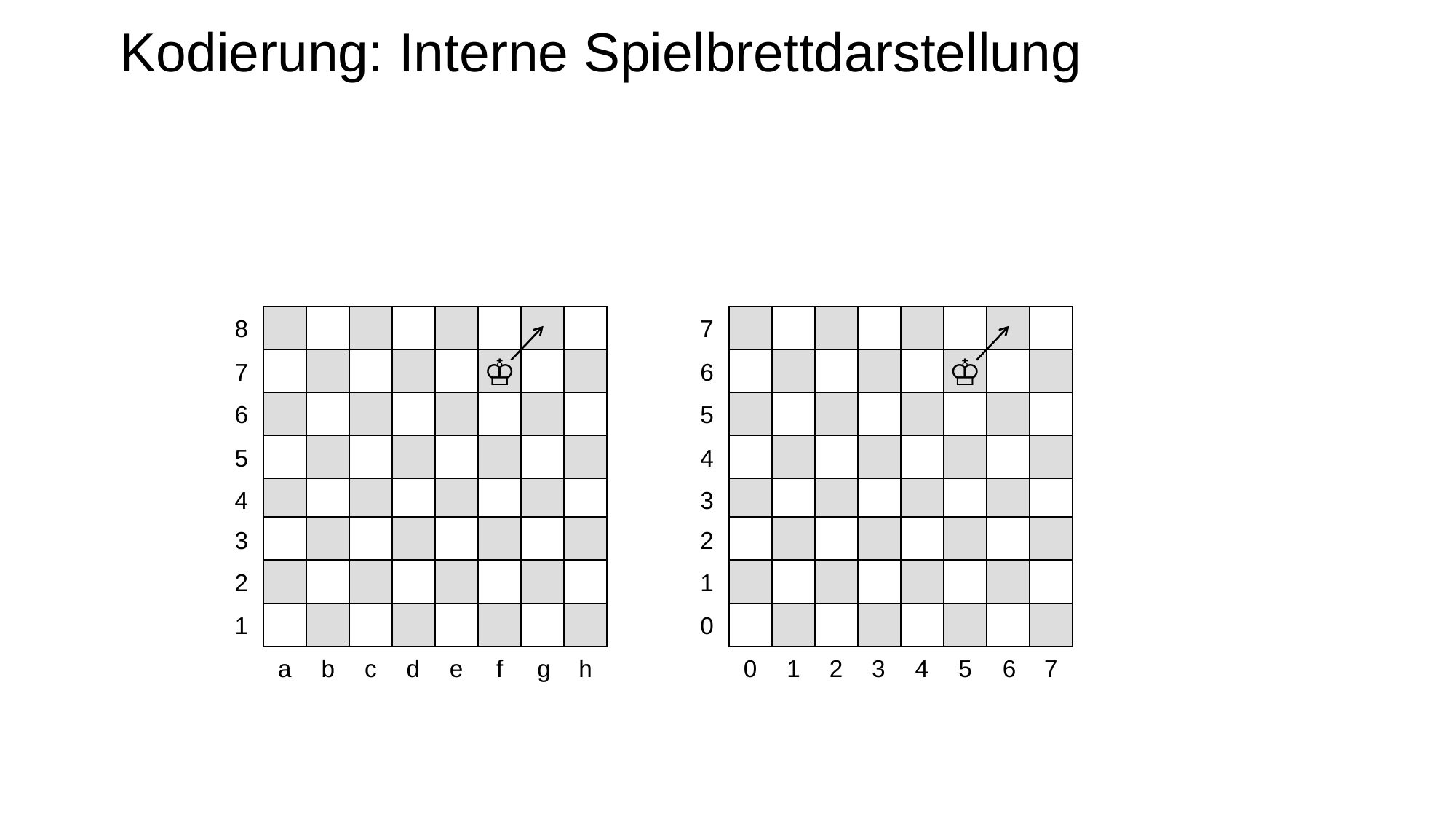

# Kodierung: Interne Spielbrettdarstellung

8

♔

7
6

5

4

3
2

1

a
b
c
d
e
f
g
h

7

♔

6
5

4

3

2
1

0

0
1
2
3
4
5
6
7